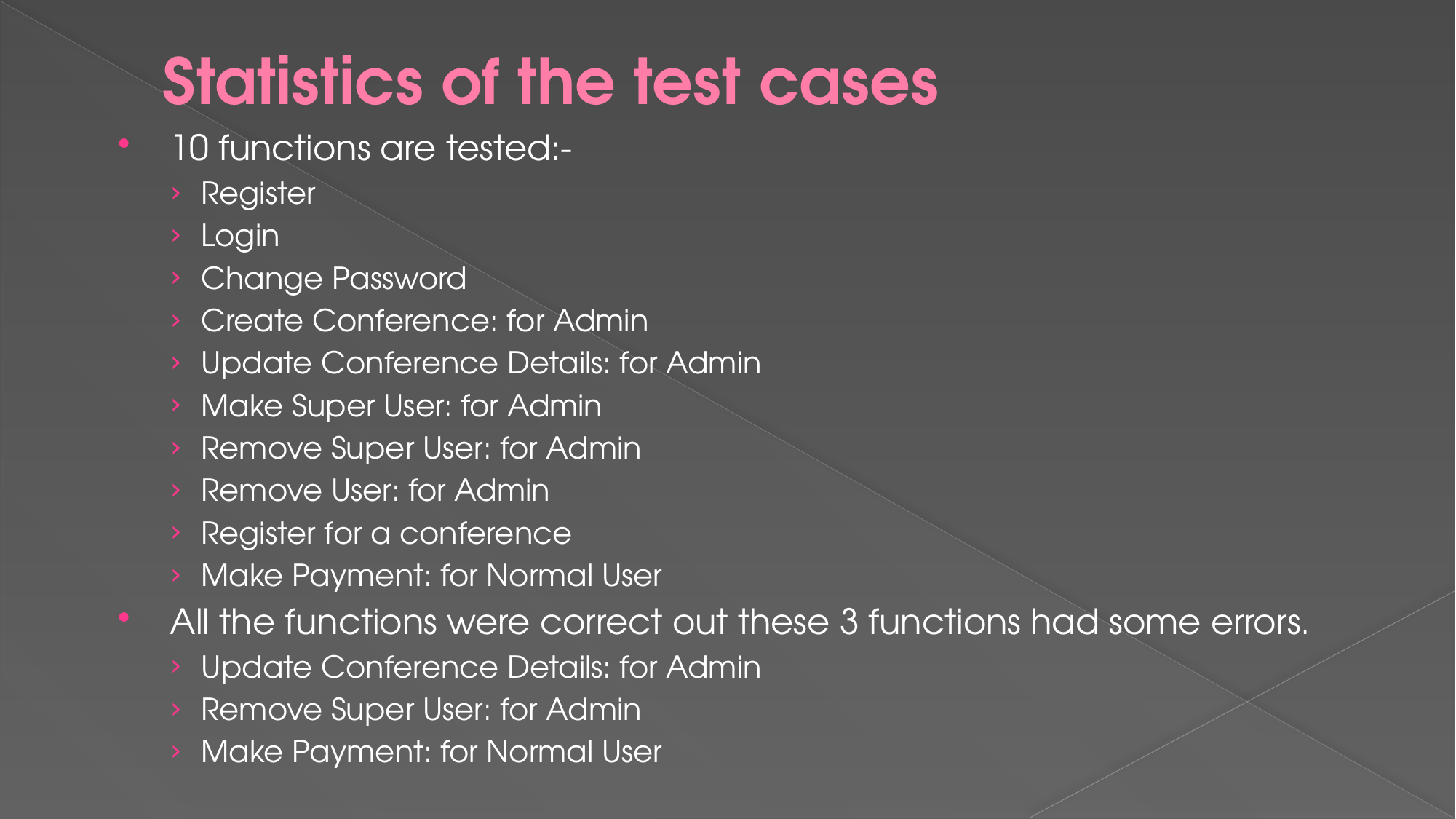

# Statistics of the test cases
 10 functions are tested:-
Register
Login
Change Password
Create Conference: for Admin
Update Conference Details: for Admin
Make Super User: for Admin
Remove Super User: for Admin
Remove User: for Admin
Register for a conference
Make Payment: for Normal User
 All the functions were correct out these 3 functions had some errors.
Update Conference Details: for Admin
Remove Super User: for Admin
Make Payment: for Normal User